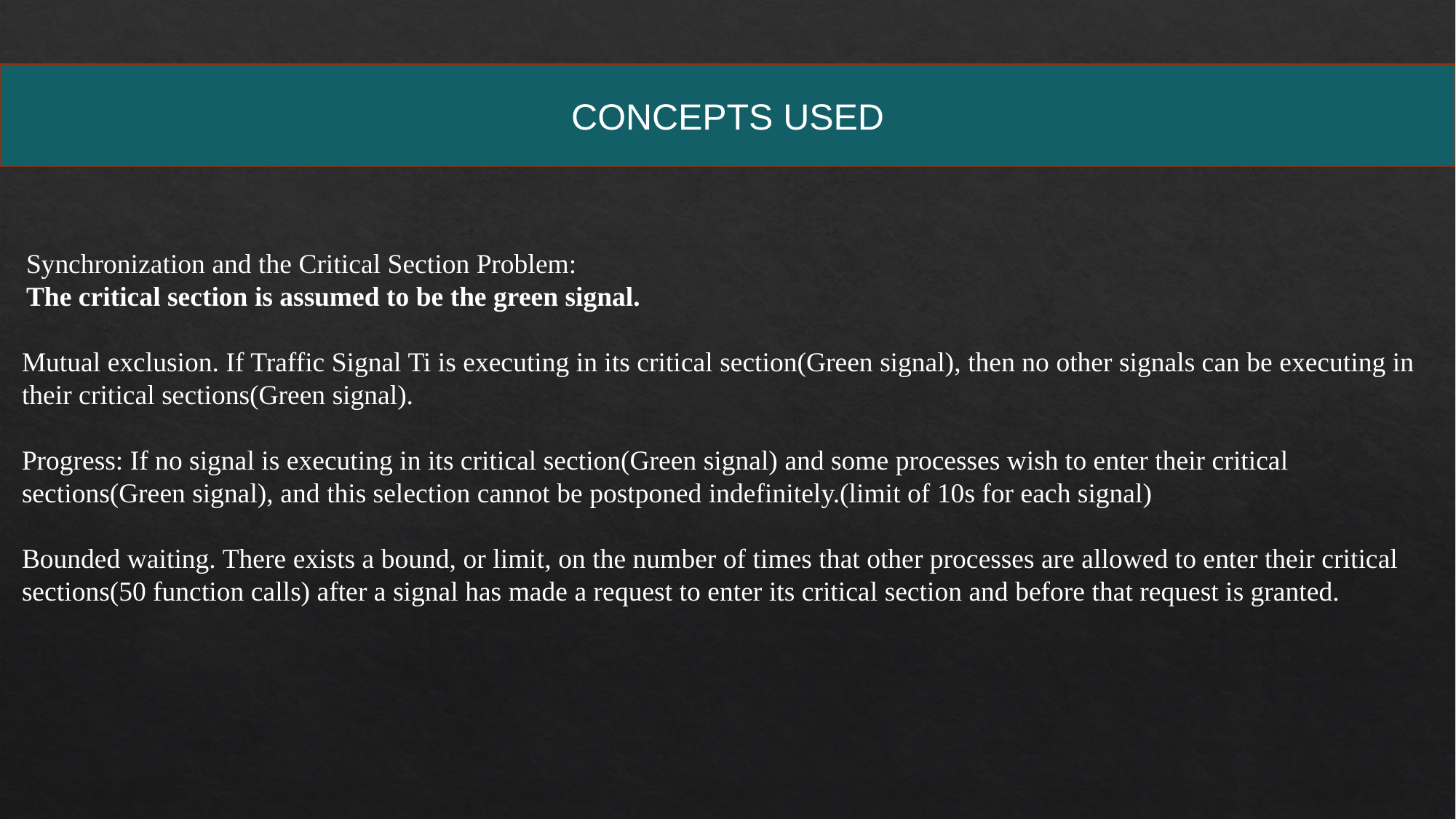

CONCEPTS USED
Synchronization and the Critical Section Problem:
The critical section is assumed to be the green signal.

Mutual exclusion. If Traffic Signal Ti is executing in its critical section(Green signal), then no other signals can be executing in their critical sections(Green signal).

Progress: If no signal is executing in its critical section(Green signal) and some processes wish to enter their critical sections(Green signal), and this selection cannot be postponed indefinitely.(limit of 10s for each signal)

Bounded waiting. There exists a bound, or limit, on the number of times that other processes are allowed to enter their critical sections(50 function calls) after a signal has made a request to enter its critical section and before that request is granted.